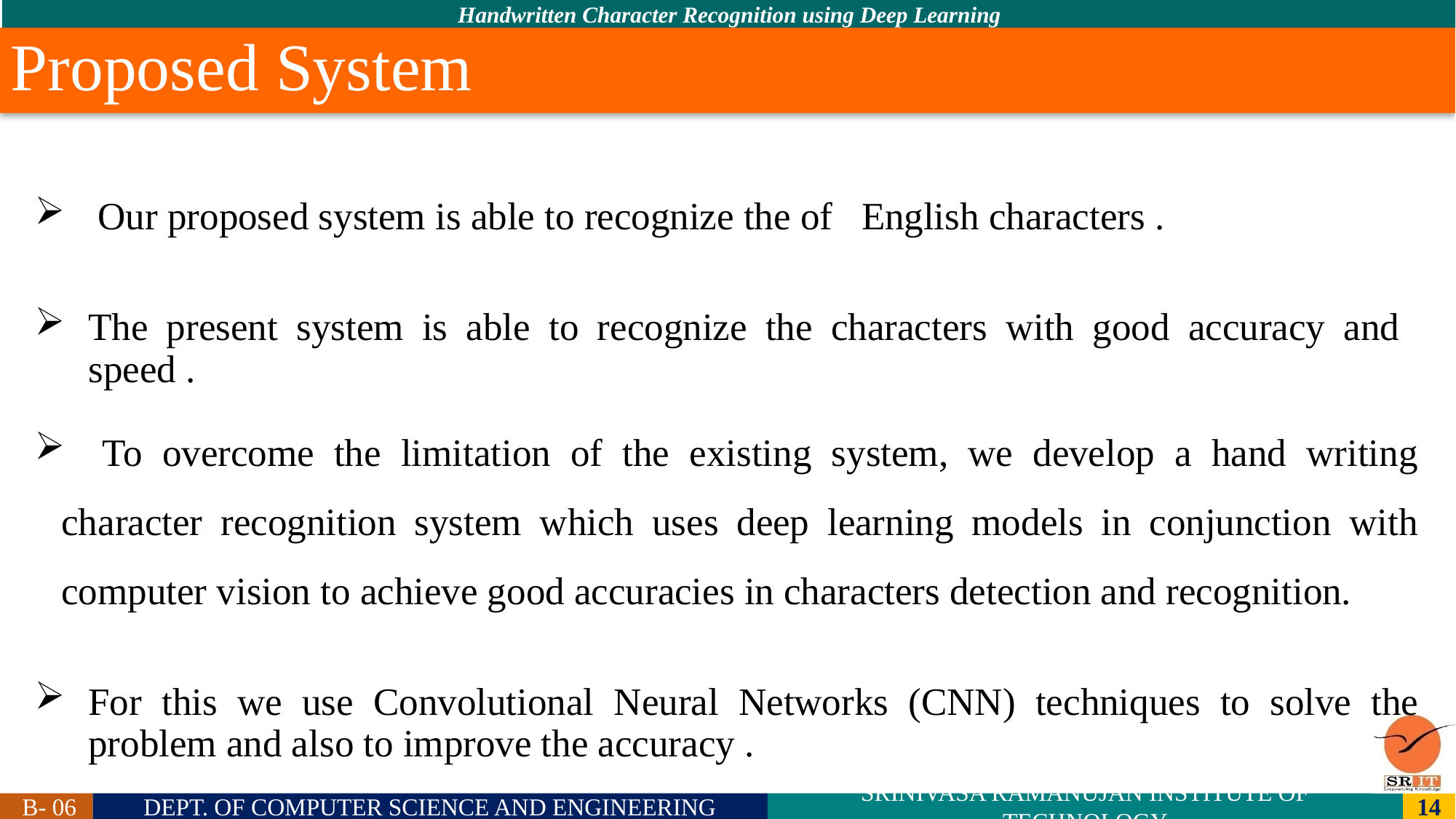

# Proposed System

 Our proposed system is able to recognize the of   English characters .

The present system is able to recognize the characters with good accuracy and  speed .
  To overcome the limitation of the existing system, we develop a hand writing character recognition system which uses deep learning models in conjunction with computer vision to achieve good accuracies in characters detection and recognition.

For this we use Convolutional Neural Networks (CNN) techniques to solve the problem and also to improve the accuracy .